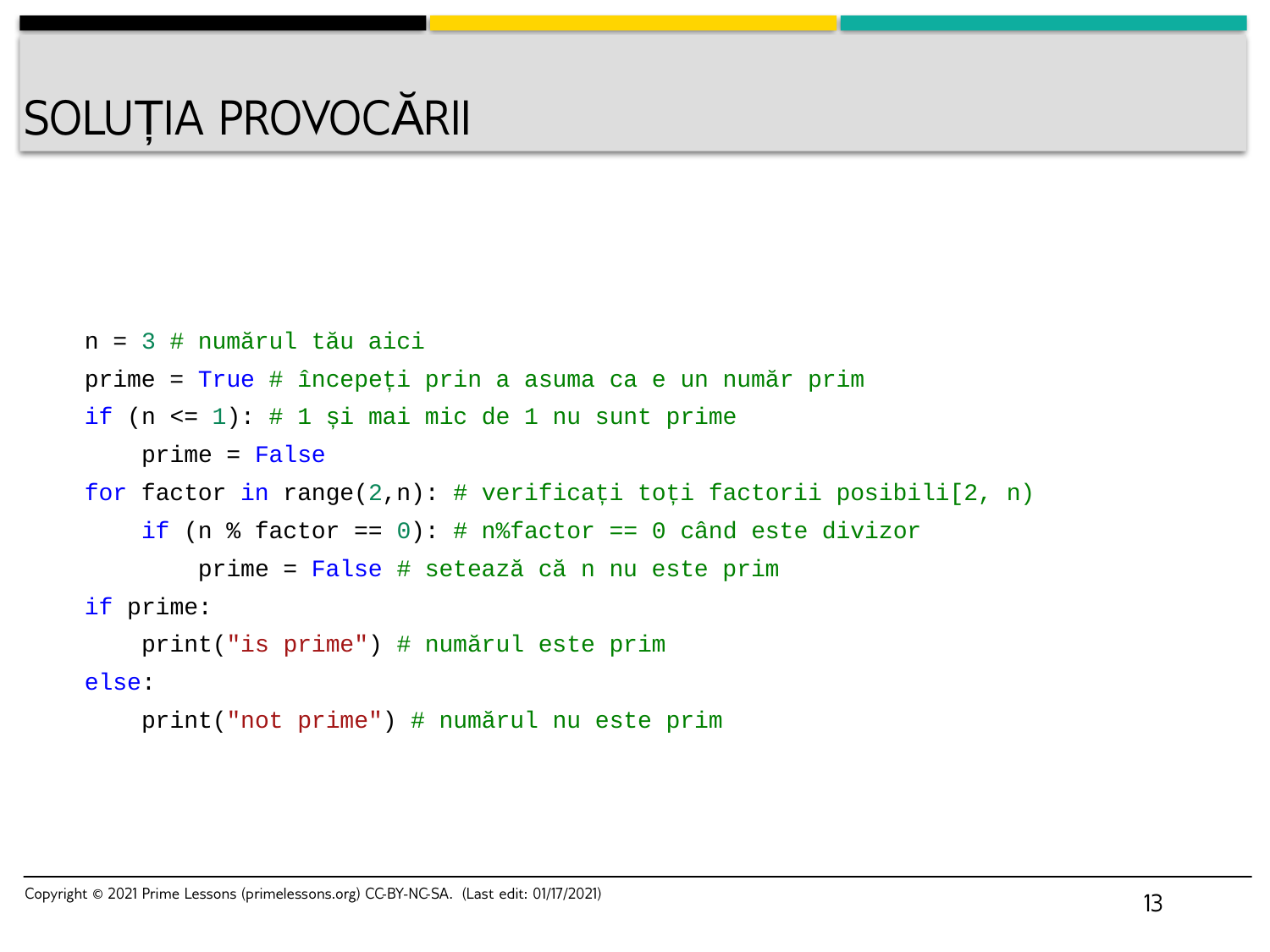

# Soluția provocării

n = 3 # numărul tău aici
prime = True # începeți prin a asuma ca e un număr prim
if (n <= 1): # 1 și mai mic de 1 nu sunt prime
    prime = False
for factor in range(2,n): # verificați toți factorii posibili[2, n)
    if (n % factor == 0): # n%factor == 0 când este divizor
        prime = False # setează că n nu este prim
if prime:
    print("is prime") # numărul este prim
else:
    print("not prime") # numărul nu este prim
13
Copyright © 2021 Prime Lessons (primelessons.org) CC-BY-NC-SA.  (Last edit: 01/17/2021)